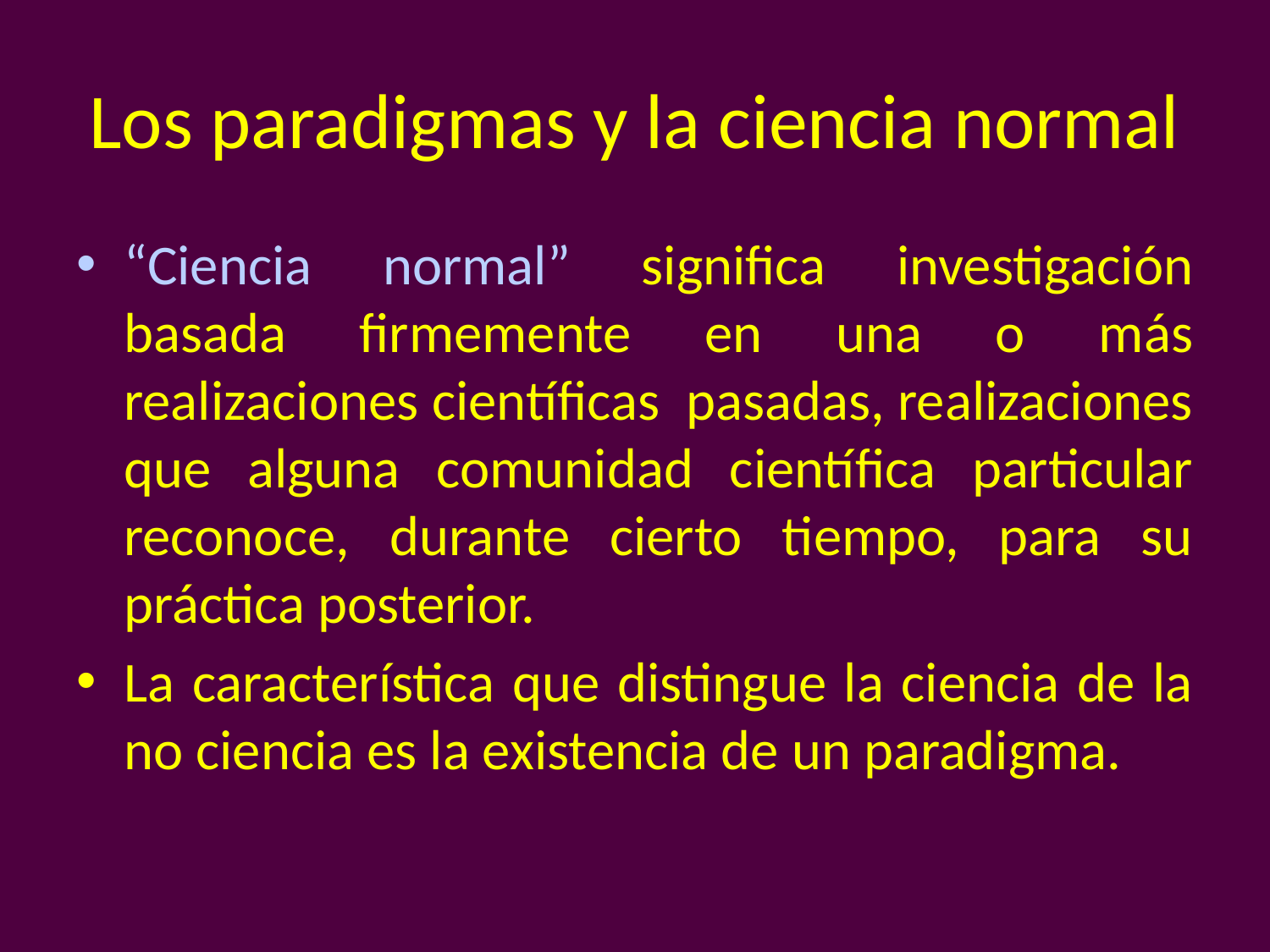

# Los paradigmas y la ciencia normal
“Ciencia normal” significa investigación basada firmemente en una o más realizaciones científicas  pasadas, realizaciones que alguna comunidad científica particular reconoce, durante cierto tiempo, para su práctica posterior.
La característica que distingue la ciencia de la no ciencia es la existencia de un paradigma.